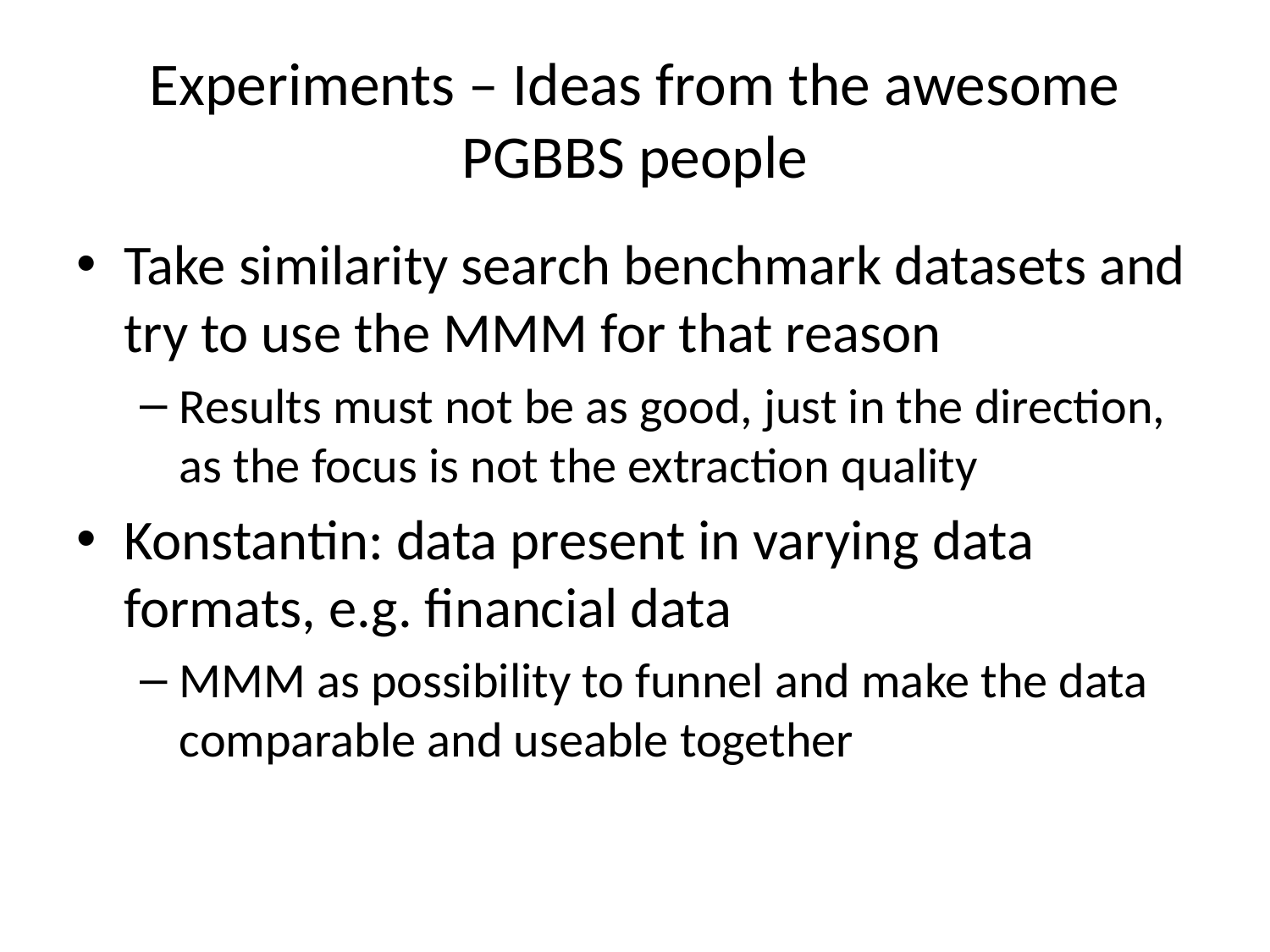

# Experiments – Ideas from the awesome PGBBS people
Take similarity search benchmark datasets and try to use the MMM for that reason
Results must not be as good, just in the direction, as the focus is not the extraction quality
Konstantin: data present in varying data formats, e.g. financial data
MMM as possibility to funnel and make the data comparable and useable together